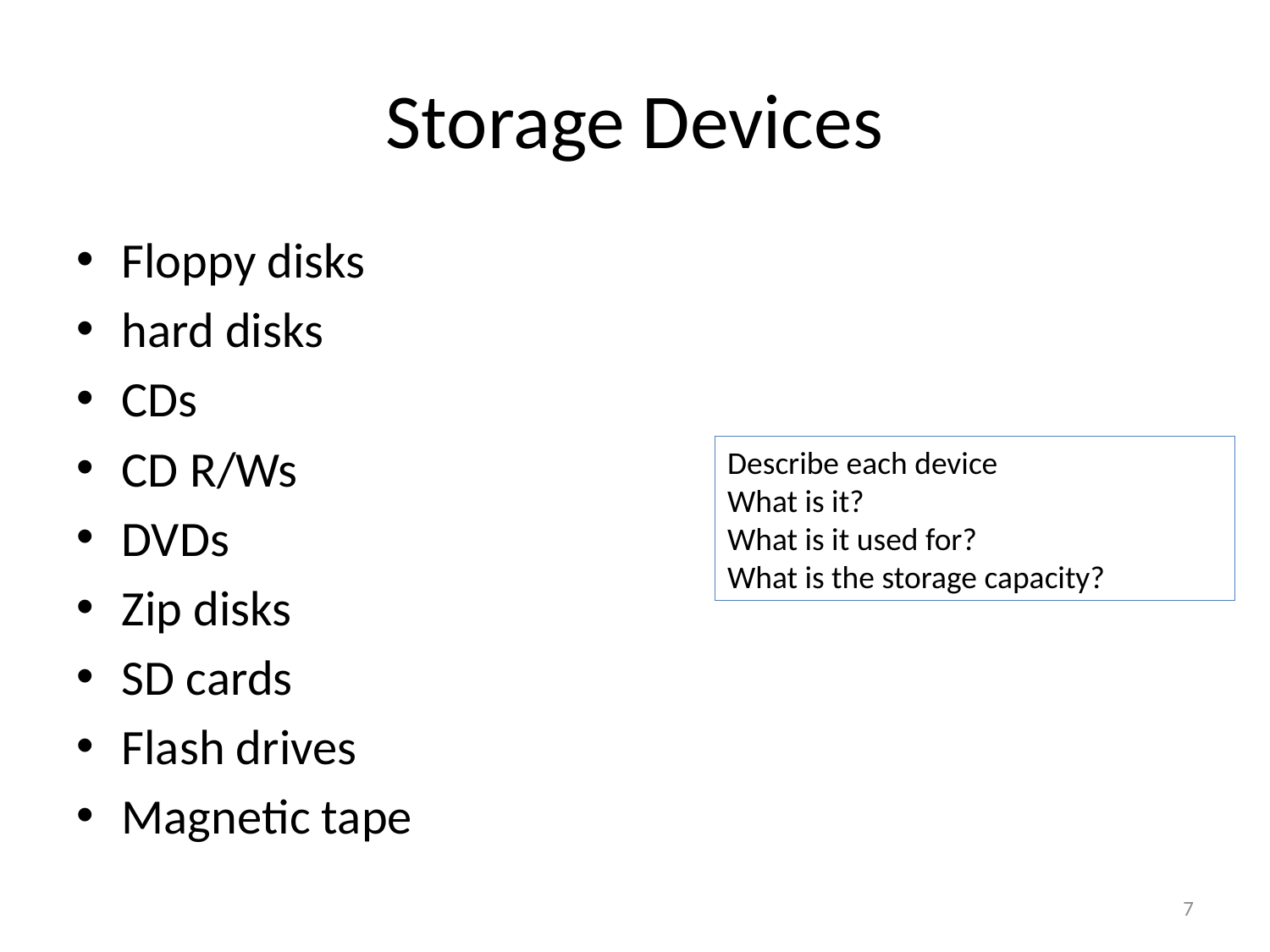

# Storage Devices
Floppy disks
hard disks
CDs
CD R/Ws
DVDs
Zip disks
SD cards
Flash drives
Magnetic tape
Describe each device
What is it?
What is it used for?
What is the storage capacity?
7